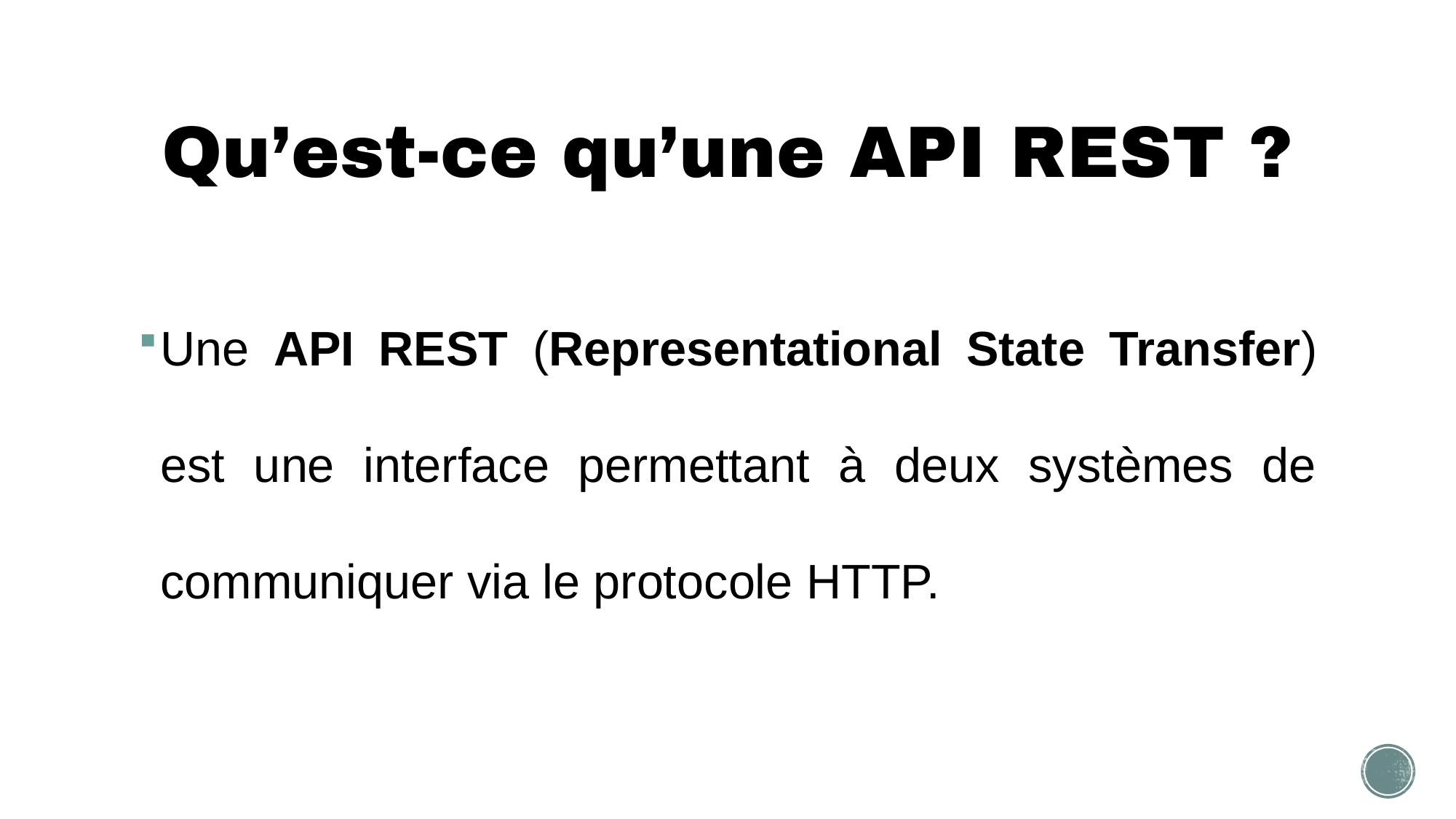

# Qu’est-ce qu’une API REST ?
Une API REST (Representational State Transfer) est une interface permettant à deux systèmes de communiquer via le protocole HTTP.